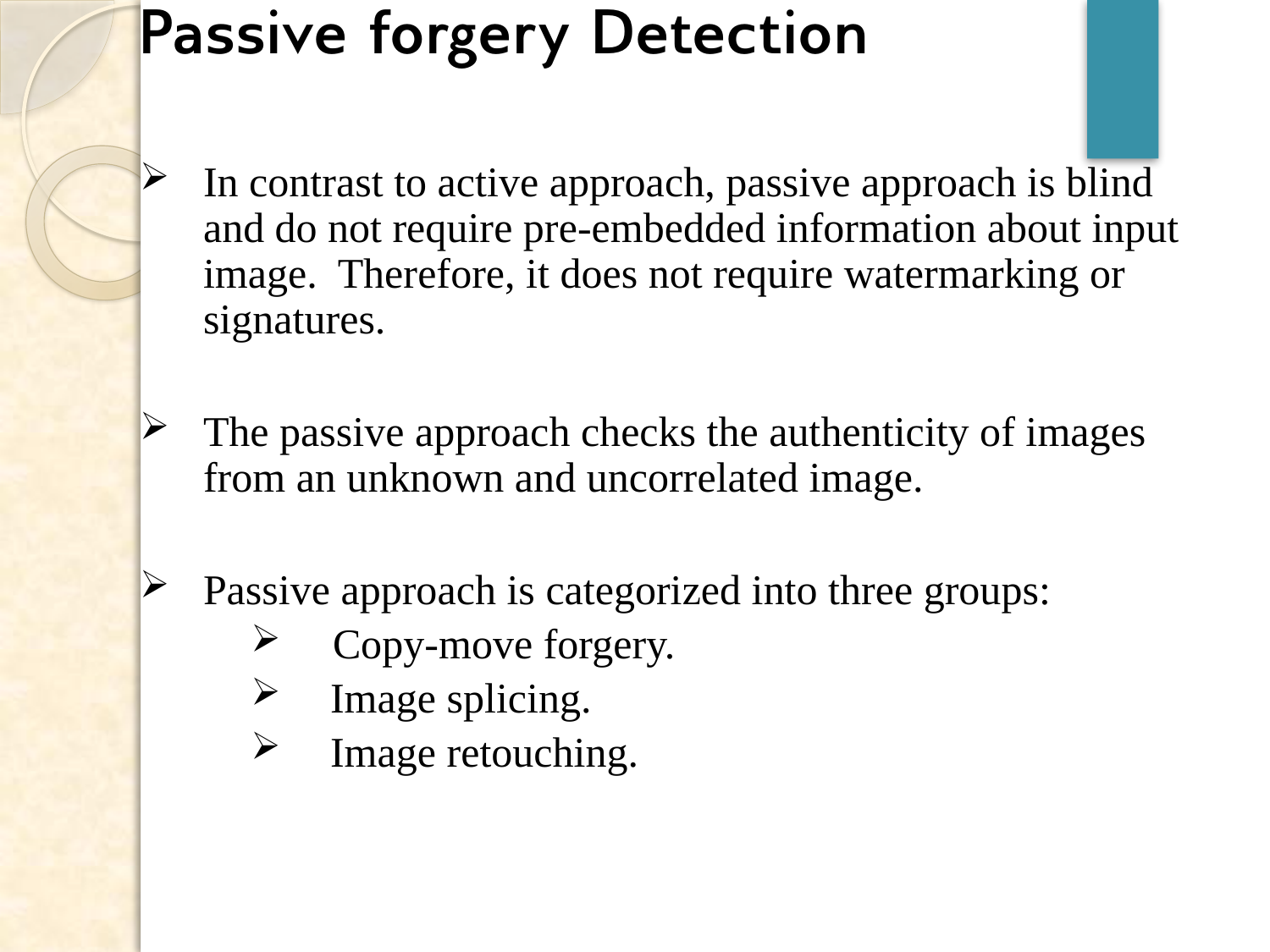

Passive forgery Detection
In contrast to active approach, passive approach is blind and do not require pre-embedded information about input image.  Therefore, it does not require watermarking or signatures.

The passive approach checks the authenticity of images from an unknown and uncorrelated image.

Passive approach is categorized into three groups:
 Copy-move forgery.
Image splicing.
Image retouching.
# Passive Forgery Detection